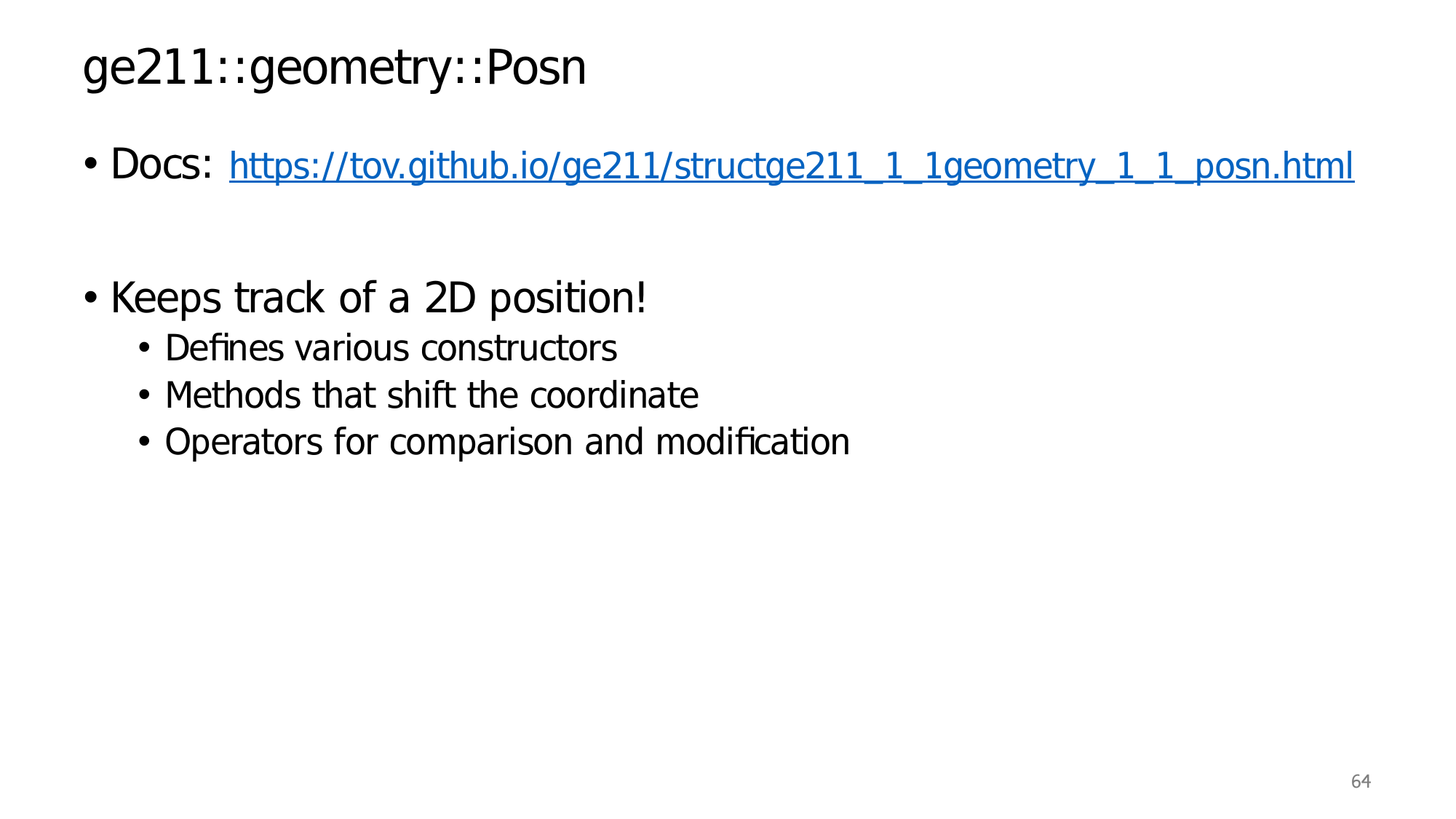

# ge211::geometry::Posn
Docs: https://tov.github.io/ge211/structge211_1_1geometry_1_1_posn.html

Keeps track of a 2D position!
Defines various constructors
Methods that shift the coordinate
Operators for comparison and modification
64